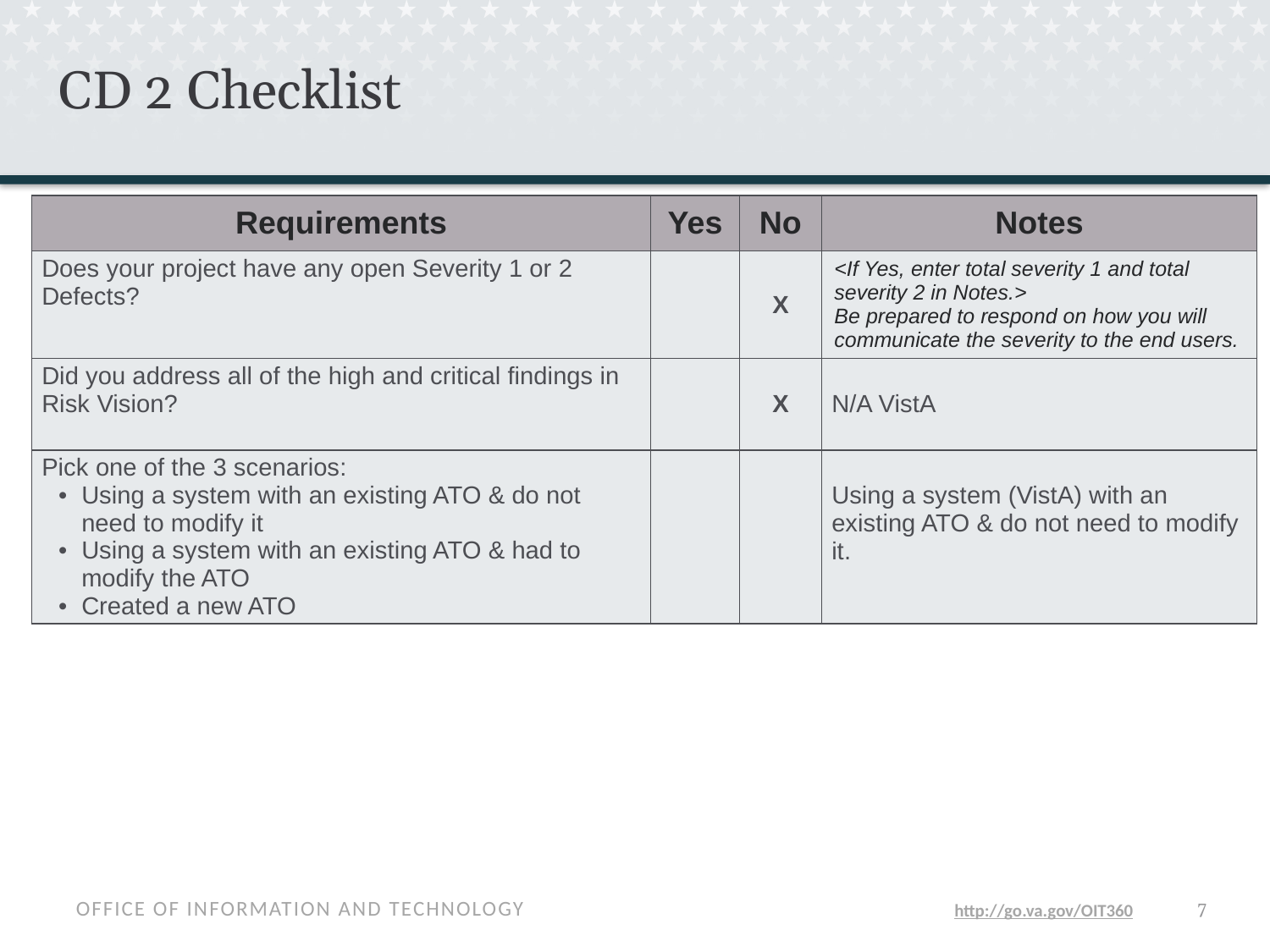

# CD 2 Checklist
| Requirements | Yes | No | Notes |
| --- | --- | --- | --- |
| Does your project have any open Severity 1 or 2 Defects? |  | X | <If Yes, enter total severity 1 and total severity 2 in Notes.> Be prepared to respond on how you will communicate the severity to the end users. |
| Did you address all of the high and critical findings in Risk Vision? |  | X | N/A VistA |
| Pick one of the 3 scenarios: Using a system with an existing ATO & do not need to modify it Using a system with an existing ATO & had to modify the ATO Created a new ATO |  |  | Using a system (VistA) with an existing ATO & do not need to modify it. |
7